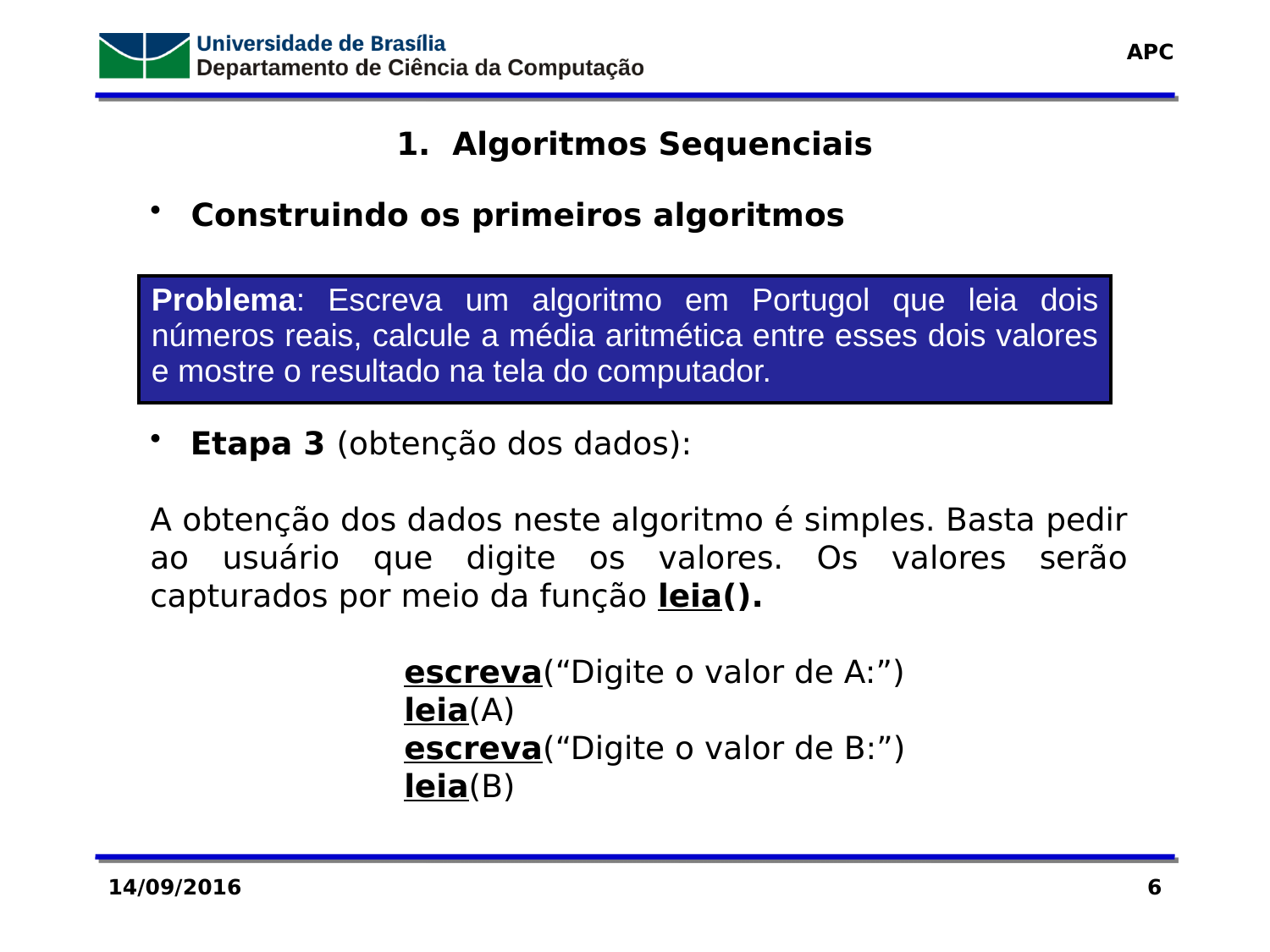

1.  Algoritmos Sequenciais
 Construindo os primeiros algoritmos

 Etapa 3 (obtenção dos dados):

A obtenção dos dados neste algoritmo é simples. Basta pedir ao usuário que digite os valores. Os valores serão capturados por meio da função leia().

escreva(“Digite o valor de A:”)
leia(A)
escreva(“Digite o valor de B:”)
leia(B)

| Problema: Escreva um algoritmo em Portugol que leia dois números reais, calcule a média aritmética entre esses dois valores e mostre o resultado na tela do computador. |
| --- |
14/09/2016
6